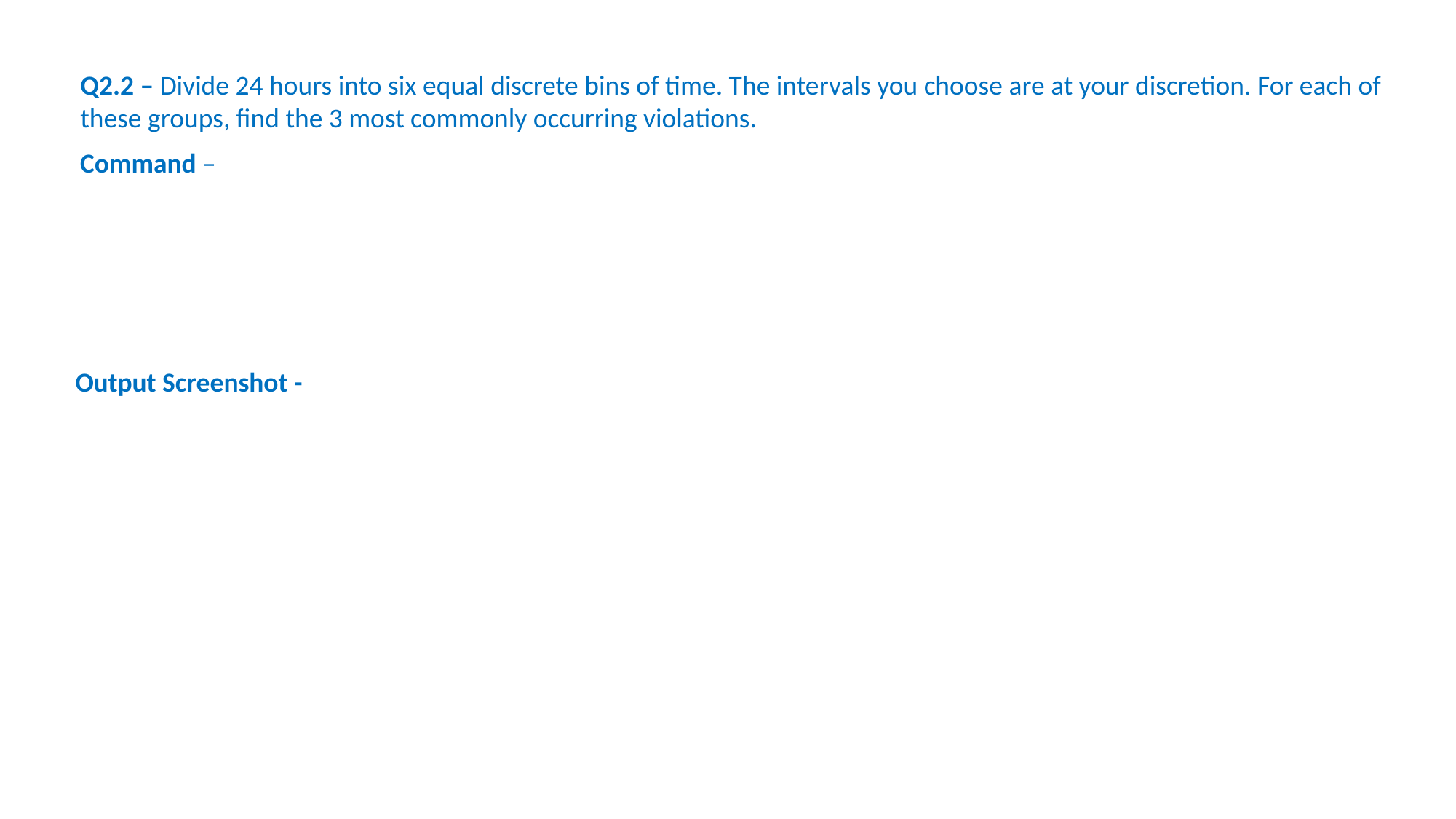

Q2.2 – Divide 24 hours into six equal discrete bins of time. The intervals you choose are at your discretion. For each of these groups, find the 3 most commonly occurring violations.
Command –
Output Screenshot -